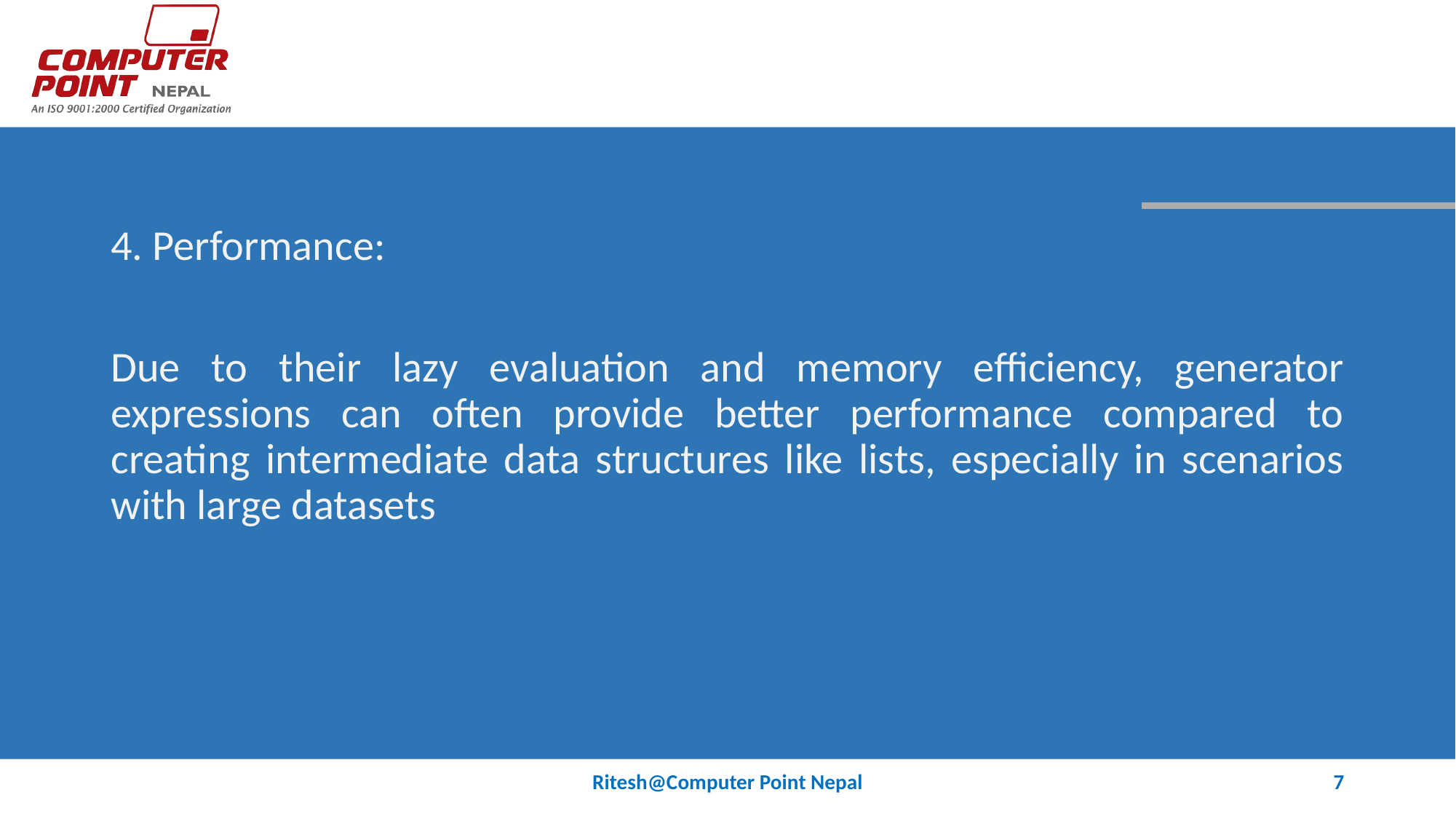

#
4. Performance:

Due to their lazy evaluation and memory efficiency, generator expressions can often provide better performance compared to creating intermediate data structures like lists, especially in scenarios with large datasets

Ritesh@Computer Point Nepal

7